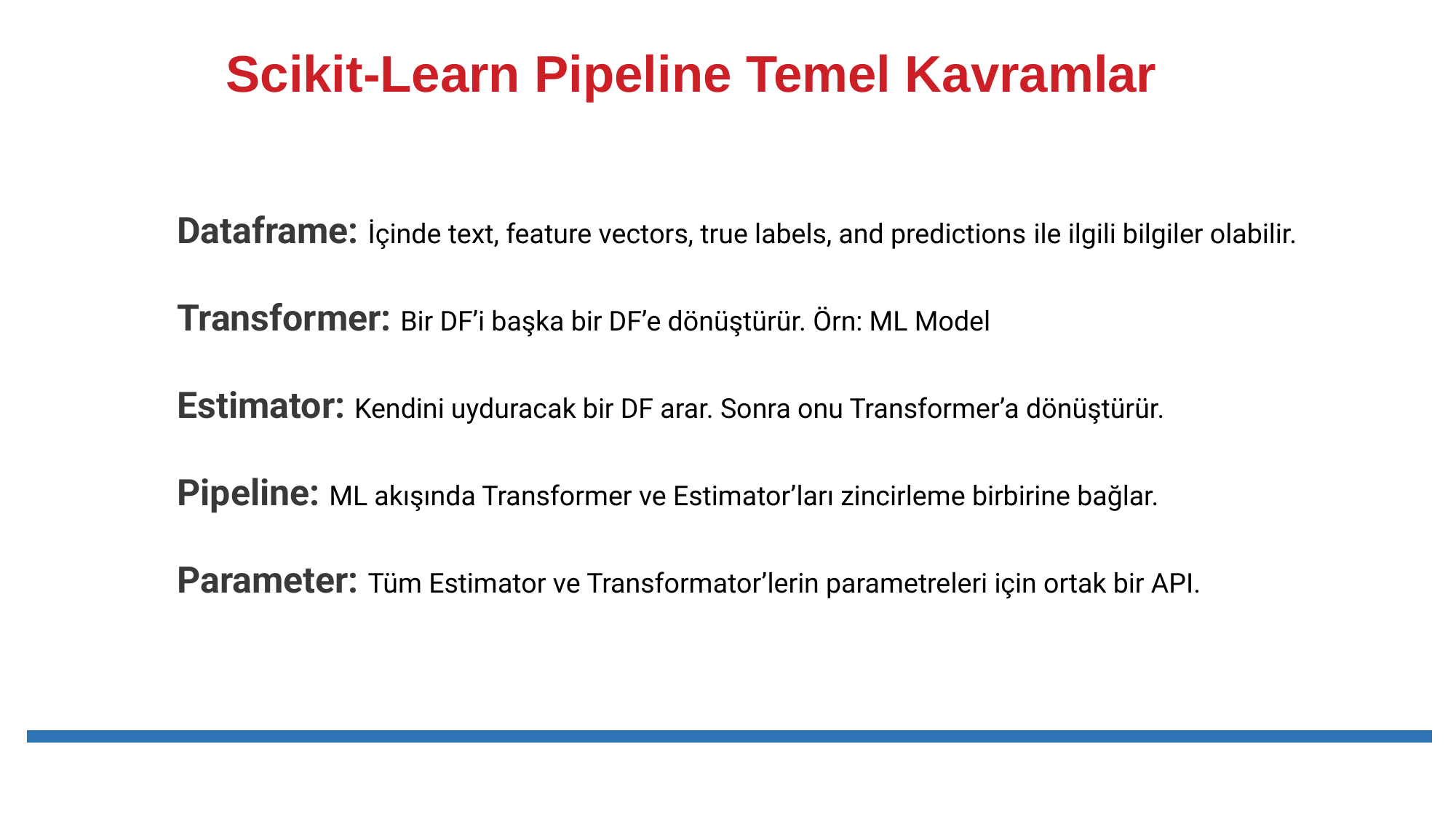

# Scikit-Learn Pipeline Temel Kavramlar
Dataframe: İçinde text, feature vectors, true labels, and predictions ile ilgili bilgiler olabilir.
Transformer: Bir DF’i başka bir DF’e dönüştürür. Örn: ML Model
Estimator: Kendini uyduracak bir DF arar. Sonra onu Transformer’a dönüştürür.
Pipeline: ML akışında Transformer ve Estimator’ları zincirleme birbirine bağlar.
Parameter: Tüm Estimator ve Transformator’lerin parametreleri için ortak bir API.